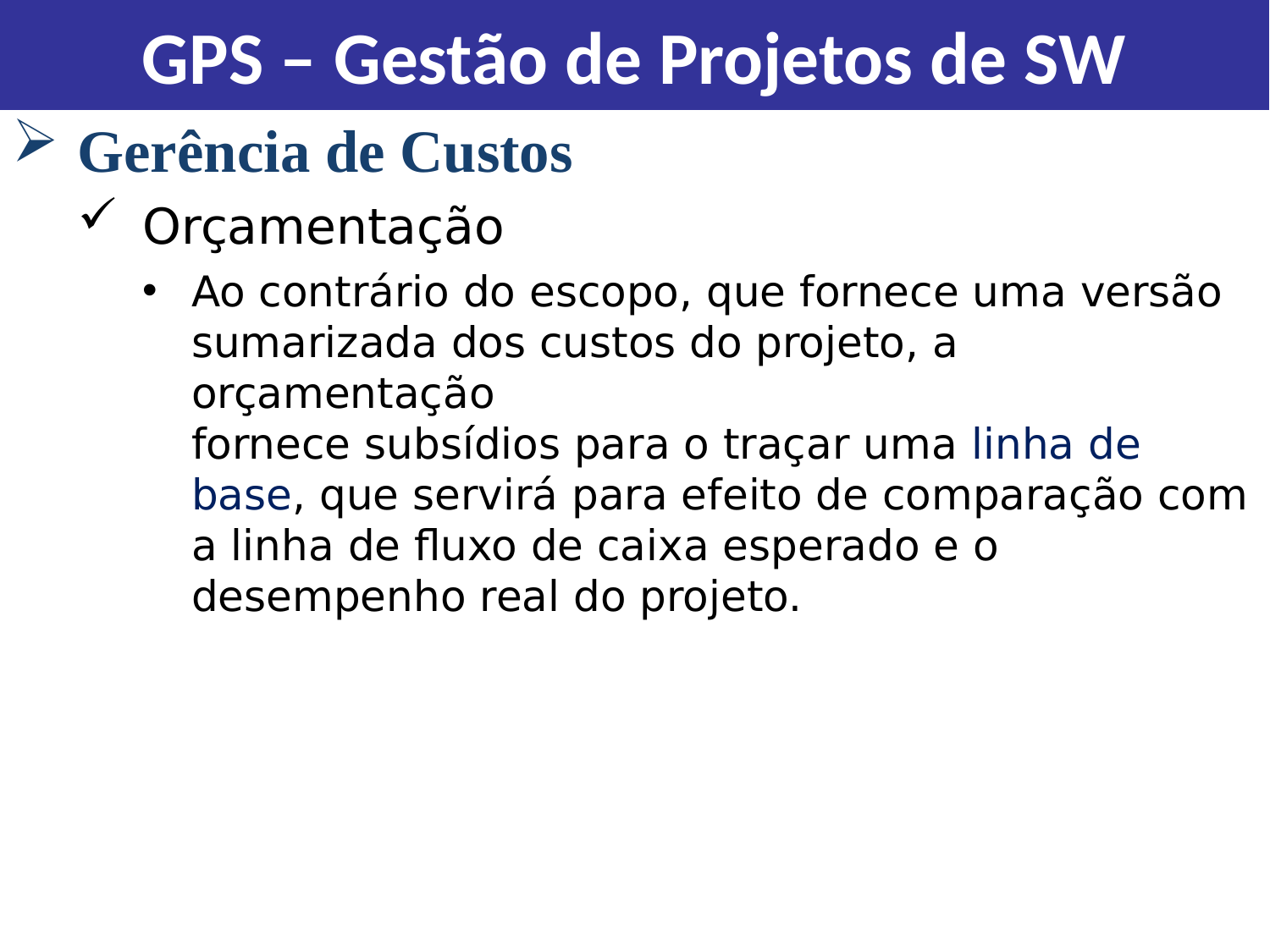

GPS – Gestão de Projetos de SW
Gerência de Custos
Orçamentação
Ao contrário do escopo, que fornece uma versão
sumarizada dos custos do projeto, a orçamentação
fornece subsídios para o traçar uma linha de base, que servirá para efeito de comparação com a linha de fluxo de caixa esperado e o desempenho real do projeto.